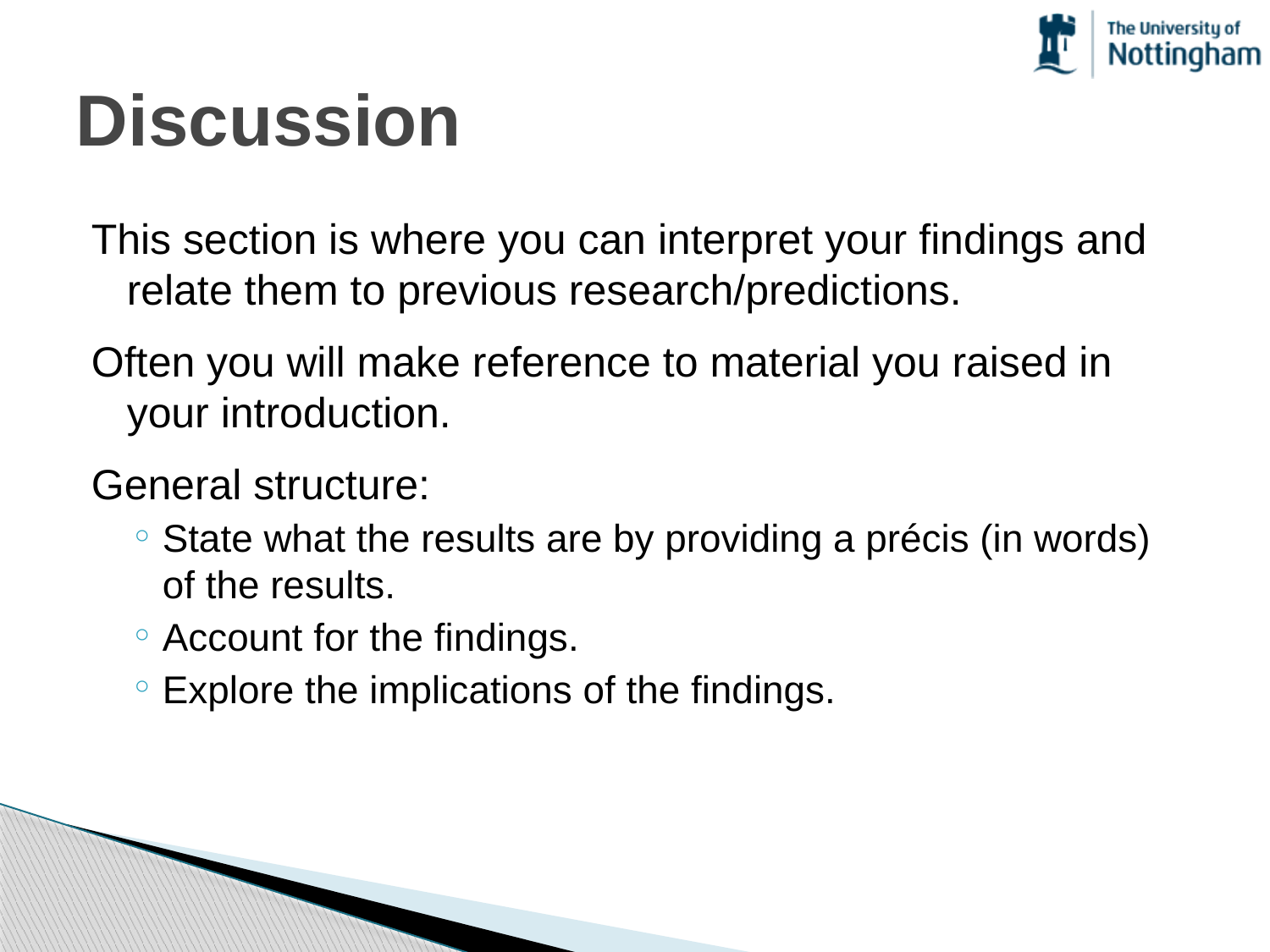

# Discussion
This section is where you can interpret your findings and relate them to previous research/predictions.
Often you will make reference to material you raised in your introduction.
General structure:
State what the results are by providing a précis (in words) of the results.
Account for the findings.
Explore the implications of the findings.